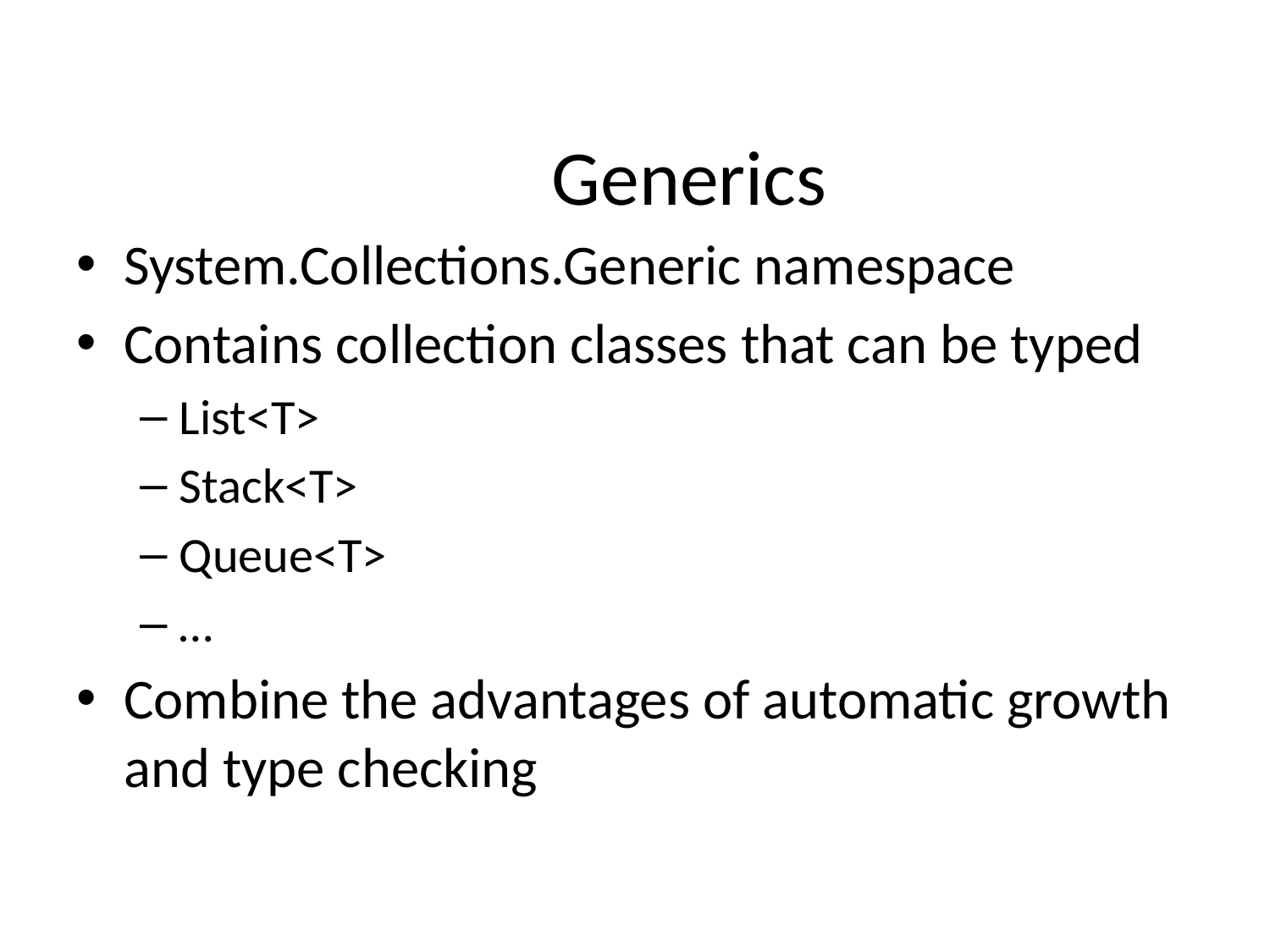

# Generics
System.Collections.Generic namespace
Contains collection classes that can be typed
List<T>
Stack<T>
Queue<T>
…
Combine the advantages of automatic growth and type checking